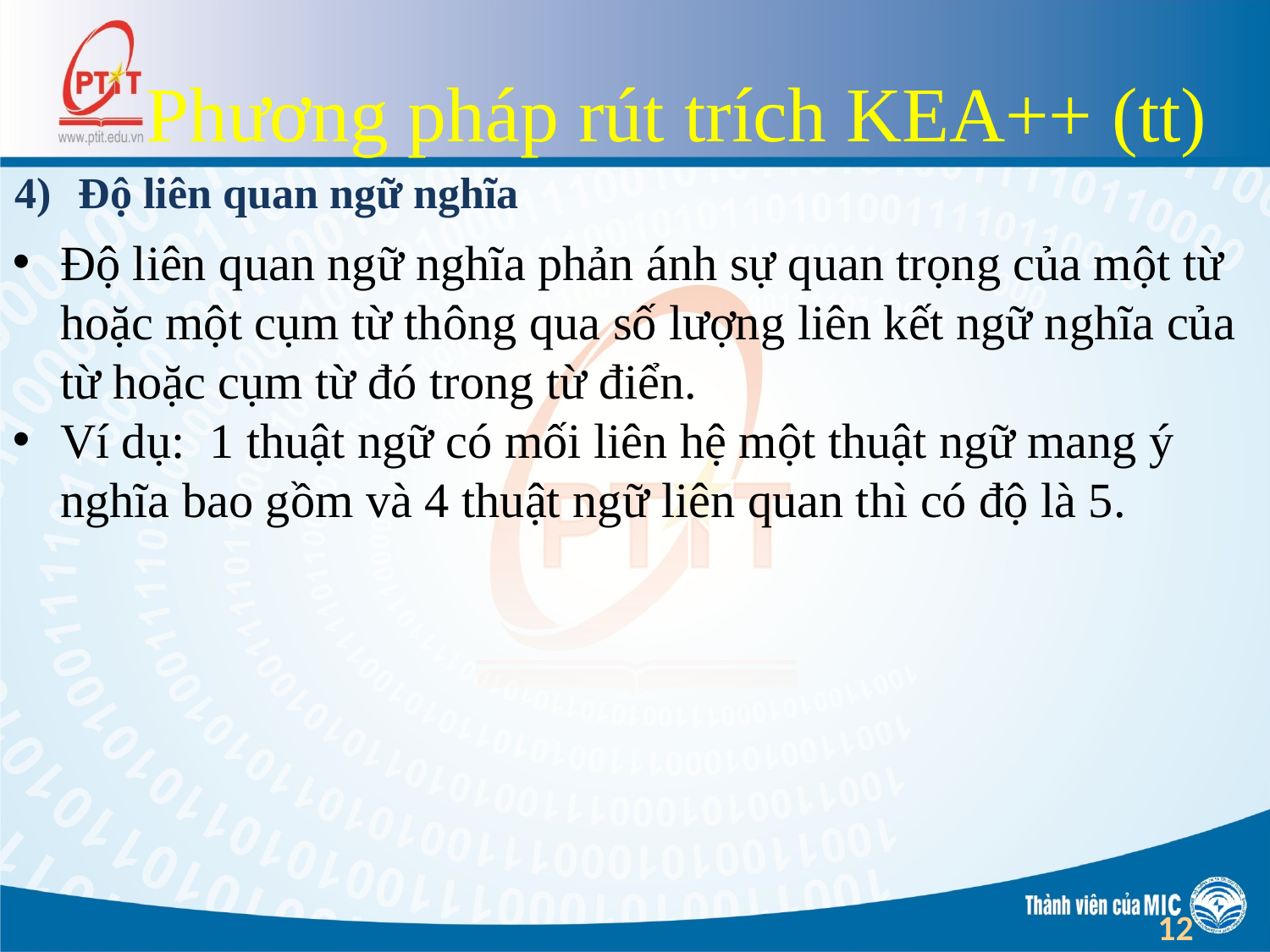

# Phương pháp rút trích KEA++ (tt)
Độ liên quan ngữ nghĩa
Độ liên quan ngữ nghĩa phản ánh sự quan trọng của một từ hoặc một cụm từ thông qua số lượng liên kết ngữ nghĩa của từ hoặc cụm từ đó trong từ điển.
Ví dụ:  1 thuật ngữ có mối liên hệ một thuật ngữ mang ý nghĩa bao gồm và 4 thuật ngữ liên quan thì có độ là 5.
12